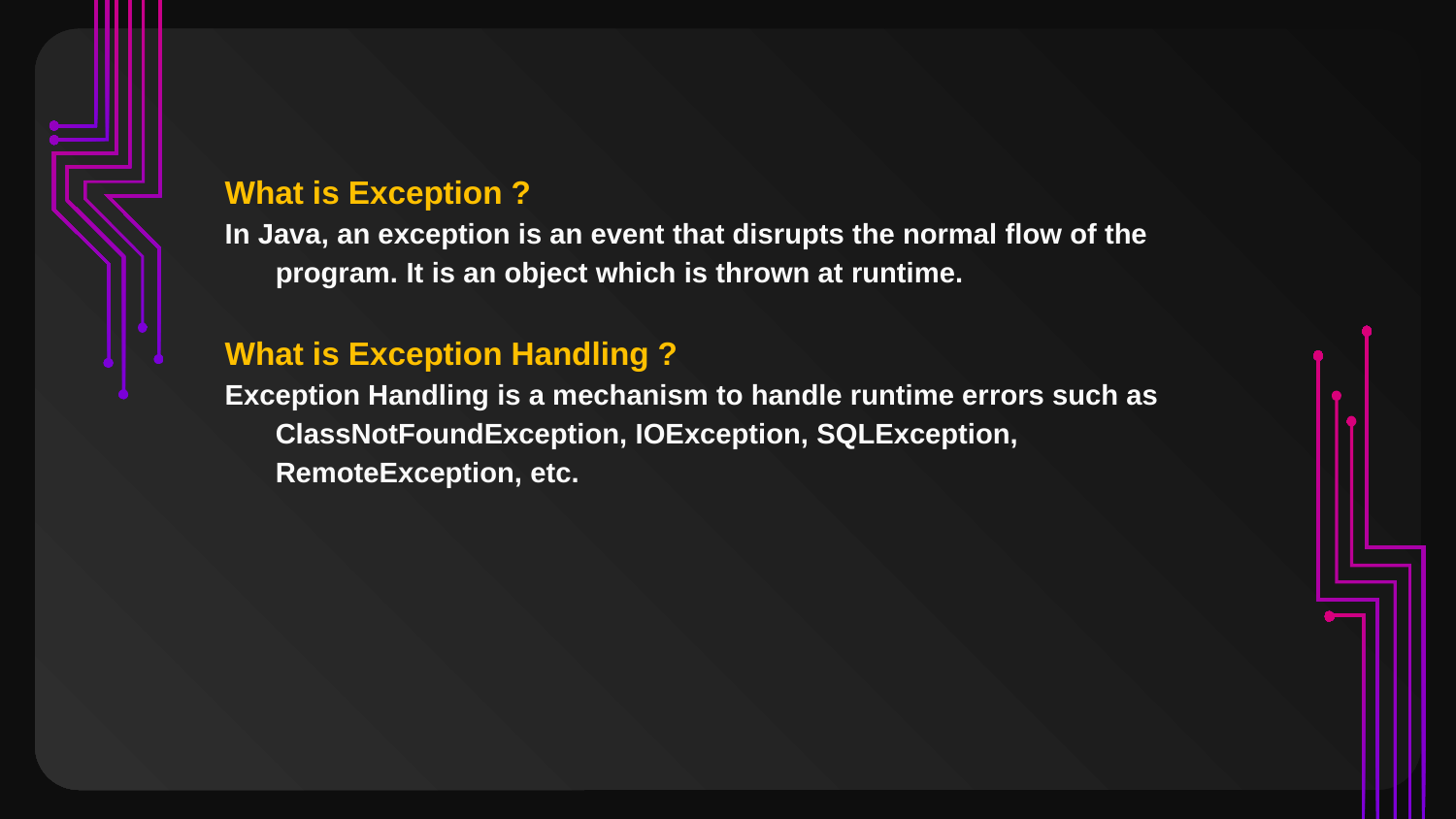

What is Exception ?
In Java, an exception is an event that disrupts the normal flow of the program. It is an object which is thrown at runtime.

What is Exception Handling ?
Exception Handling is a mechanism to handle runtime errors such as ClassNotFoundException, IOException, SQLException, RemoteException, etc.